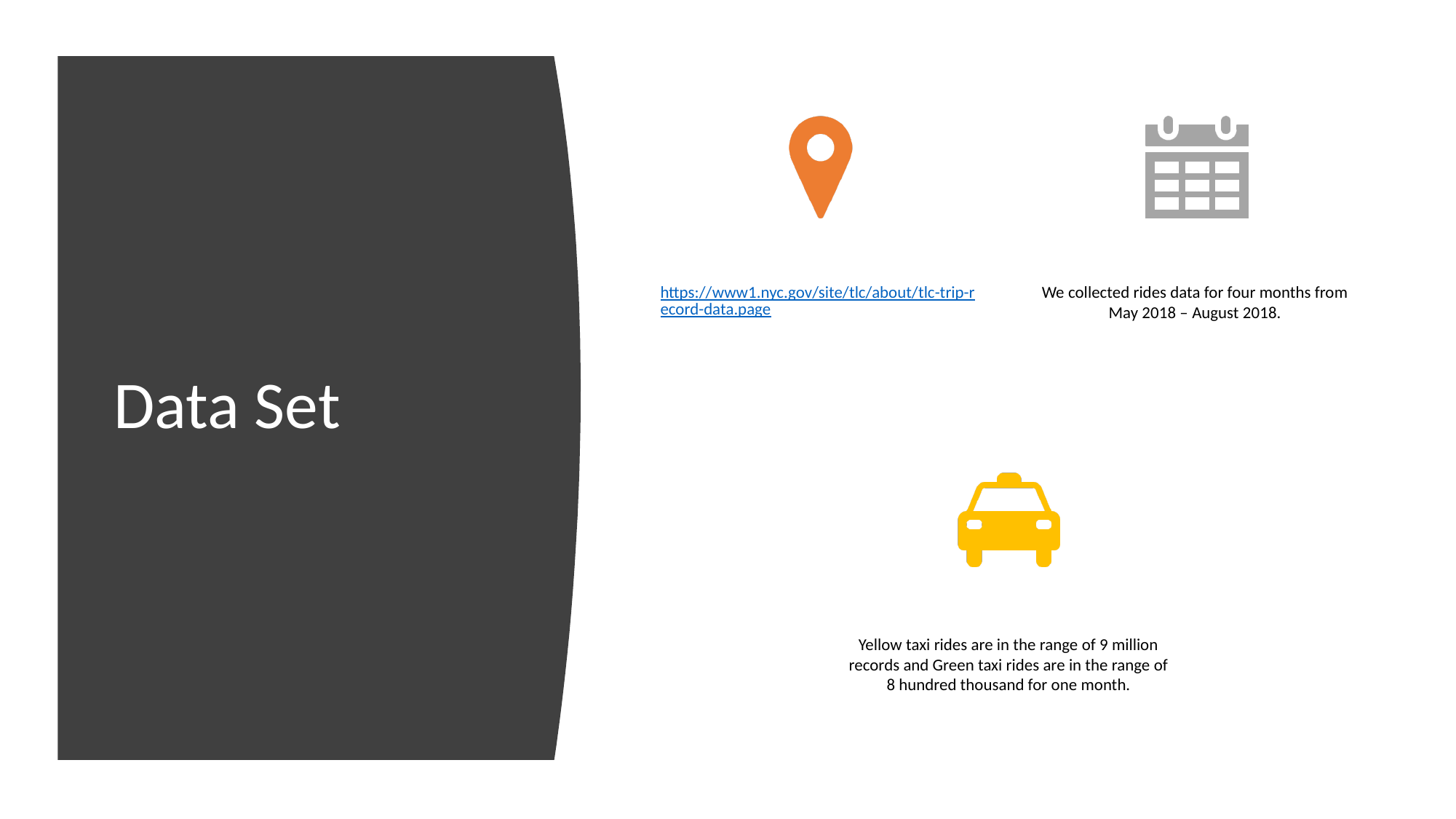

https://www1.nyc.gov/site/tlc/about/tlc-trip-record-data.page
We collected rides data for four months from  May 2018 – August 2018.
Yellow taxi rides are in the range of 9 million records and Green taxi rides are in the range of 8 hundred thousand for one month.

# Data Set